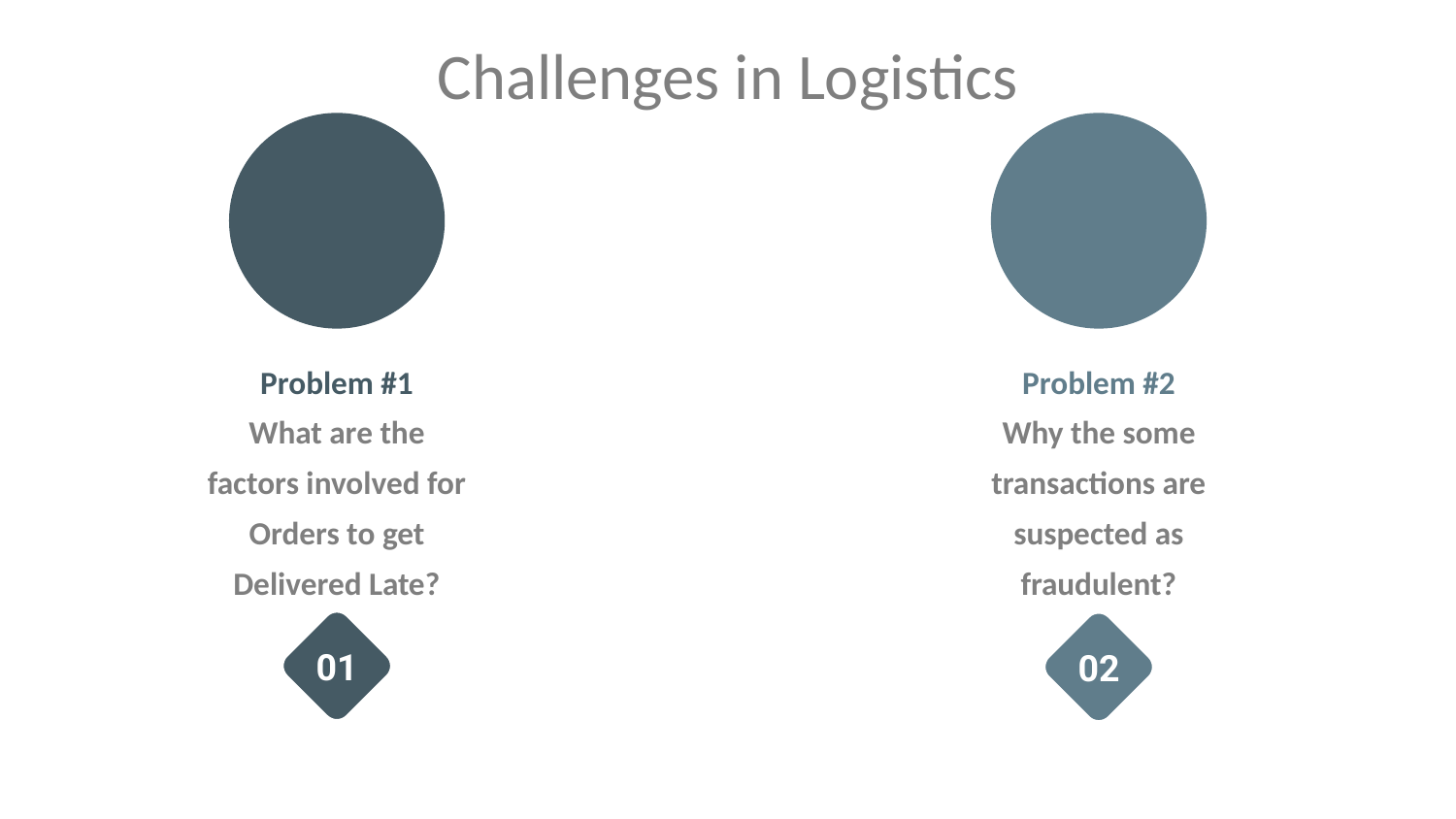

# Challenges in Logistics

Problem #1
What are the factors involved for Orders to get Delivered Late?
Problem #2
Why the some transactions are suspected as fraudulent?

01
02